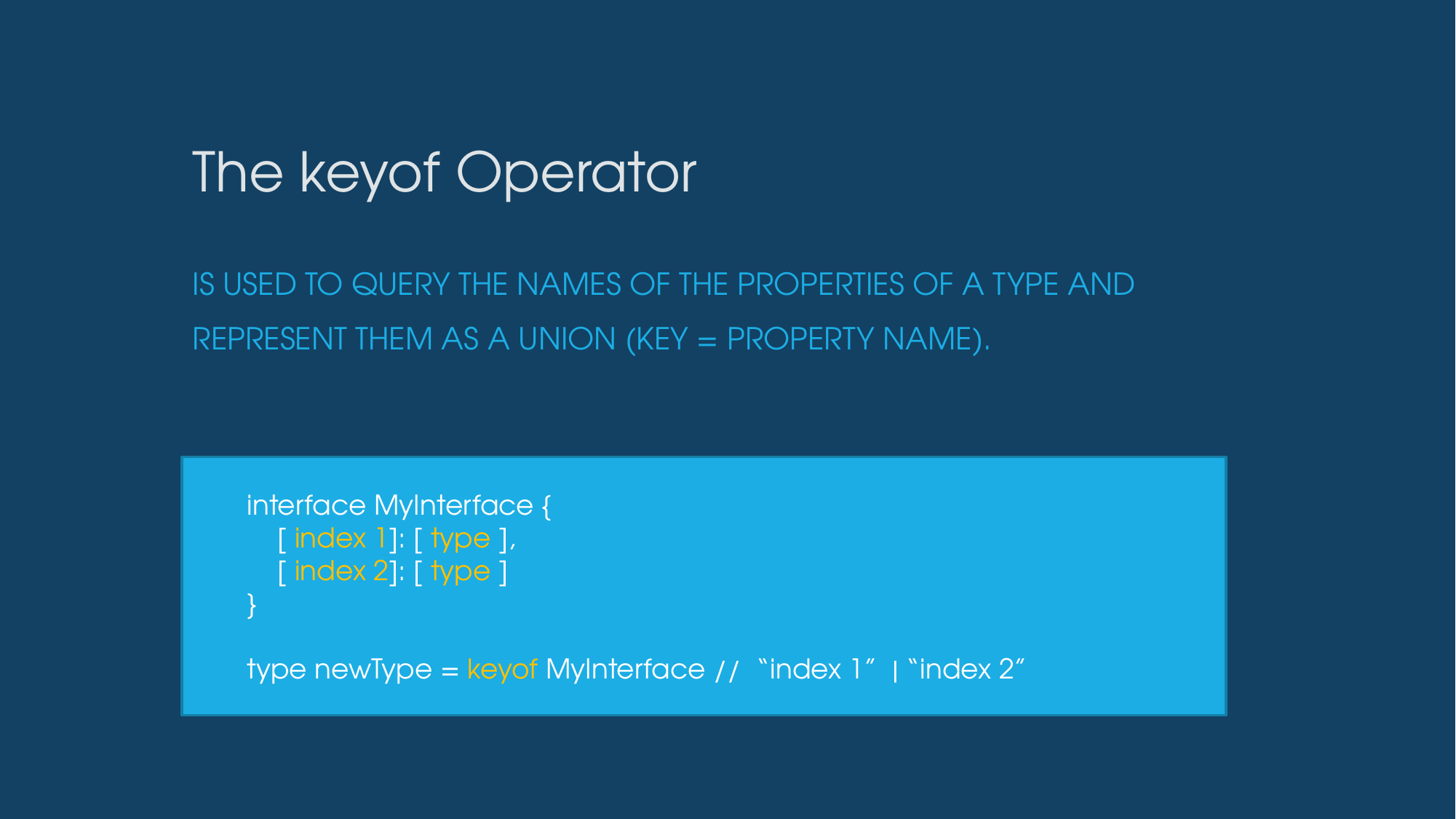

# The keyof Operator
is used to query the names of the properties of a type and represent them as a union (key = property name).

interface MyInterface {
    [ index 1]: [ type ],
    [ index 2]: [ type ]
}

type newType = keyof MyInterface //  “index 1”  | “index 2”